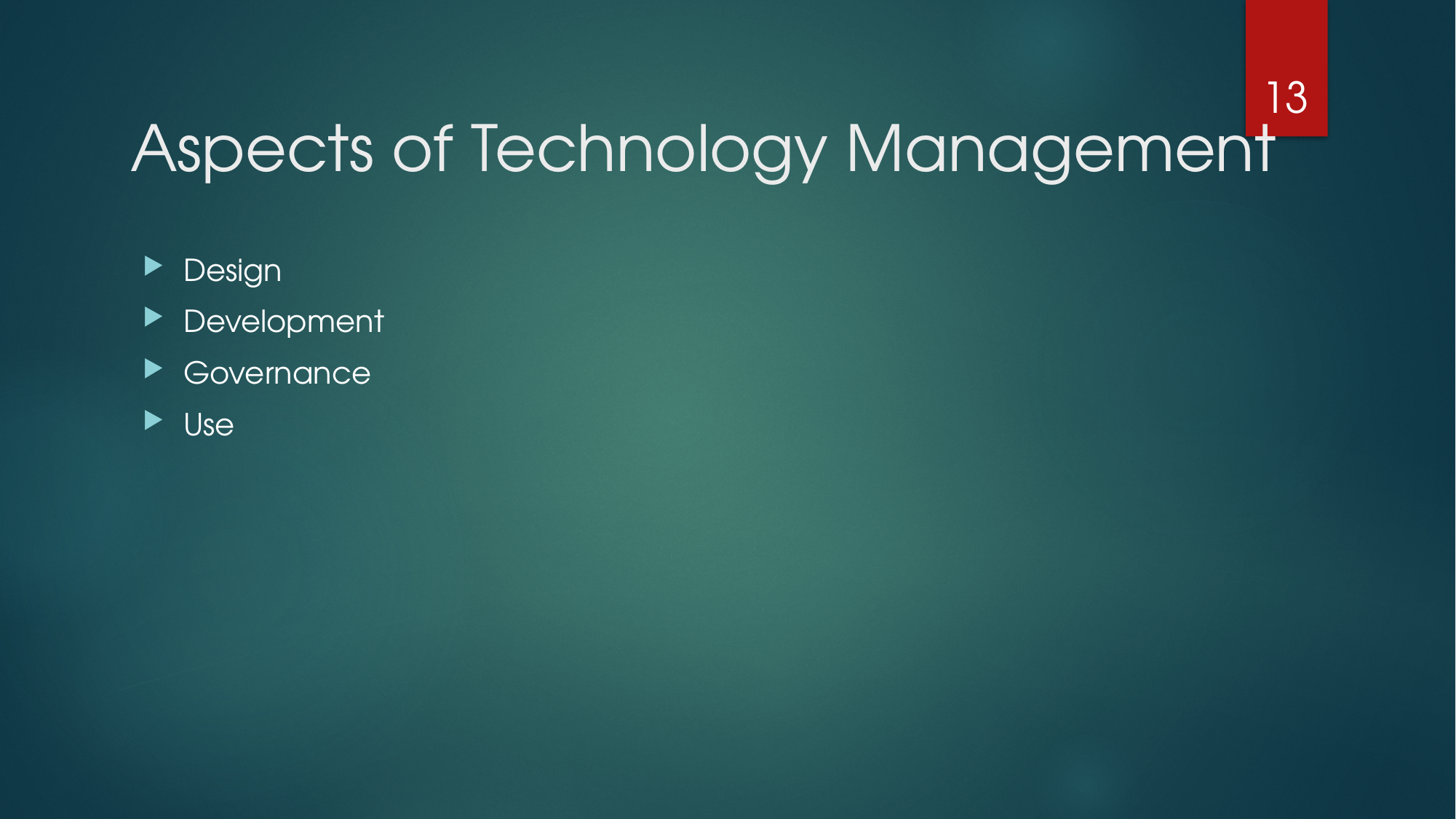

13
# Aspects of Technology Management
Design
Development
Governance
Use